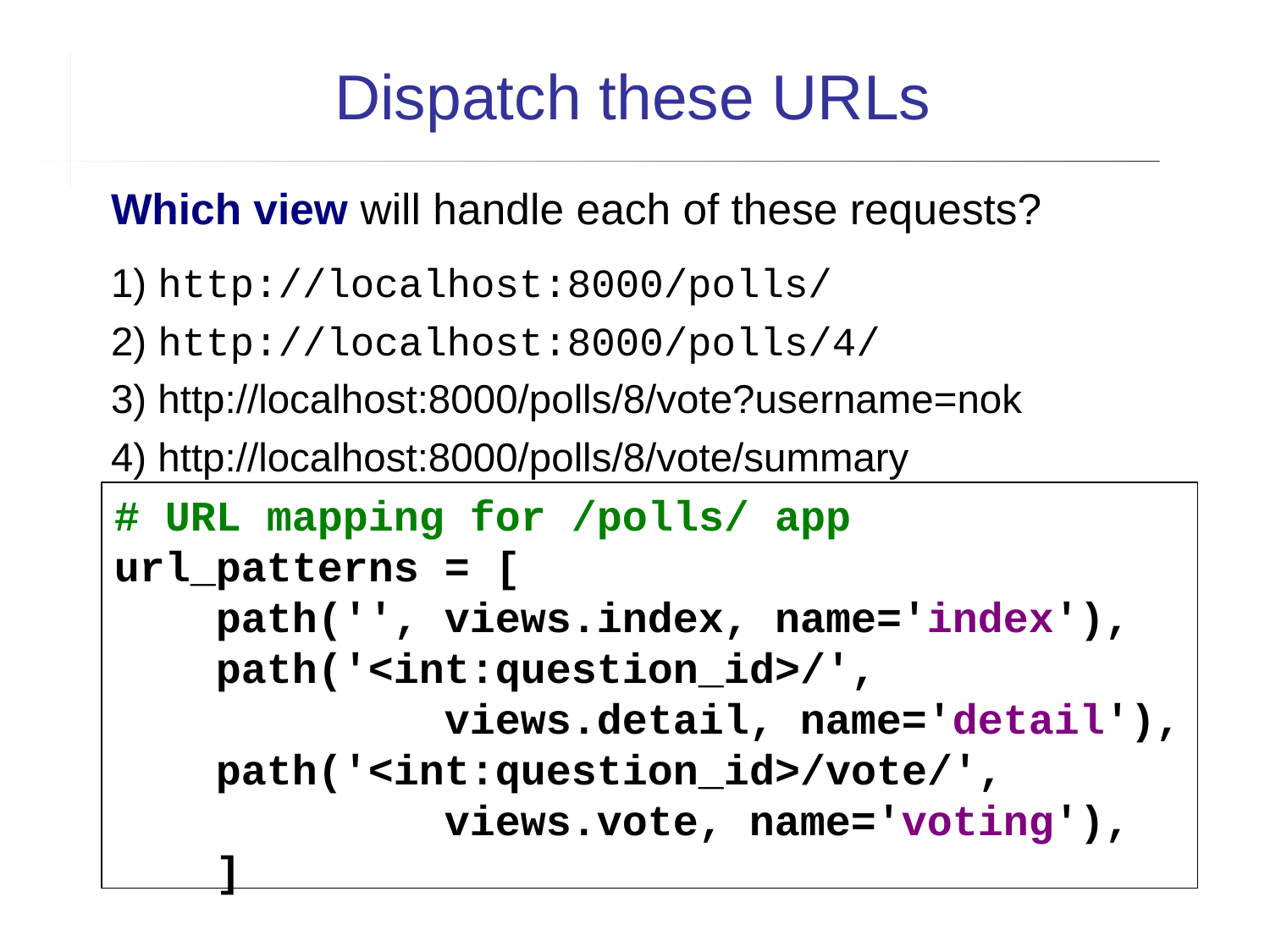

Dispatch these URLs
Which view will handle each of these requests?
1) http://localhost:8000/polls/
2) http://localhost:8000/polls/4/
3) http://localhost:8000/polls/8/vote?username=nok
4) http://localhost:8000/polls/8/vote/summary

# URL mapping for /polls/ app
url_patterns = [
    path('', views.index, name='index'),
    path('<int:question_id>/',
             views.detail, name='detail'),
    path('<int:question_id>/vote/',
             views.vote, name='voting'),
    ]